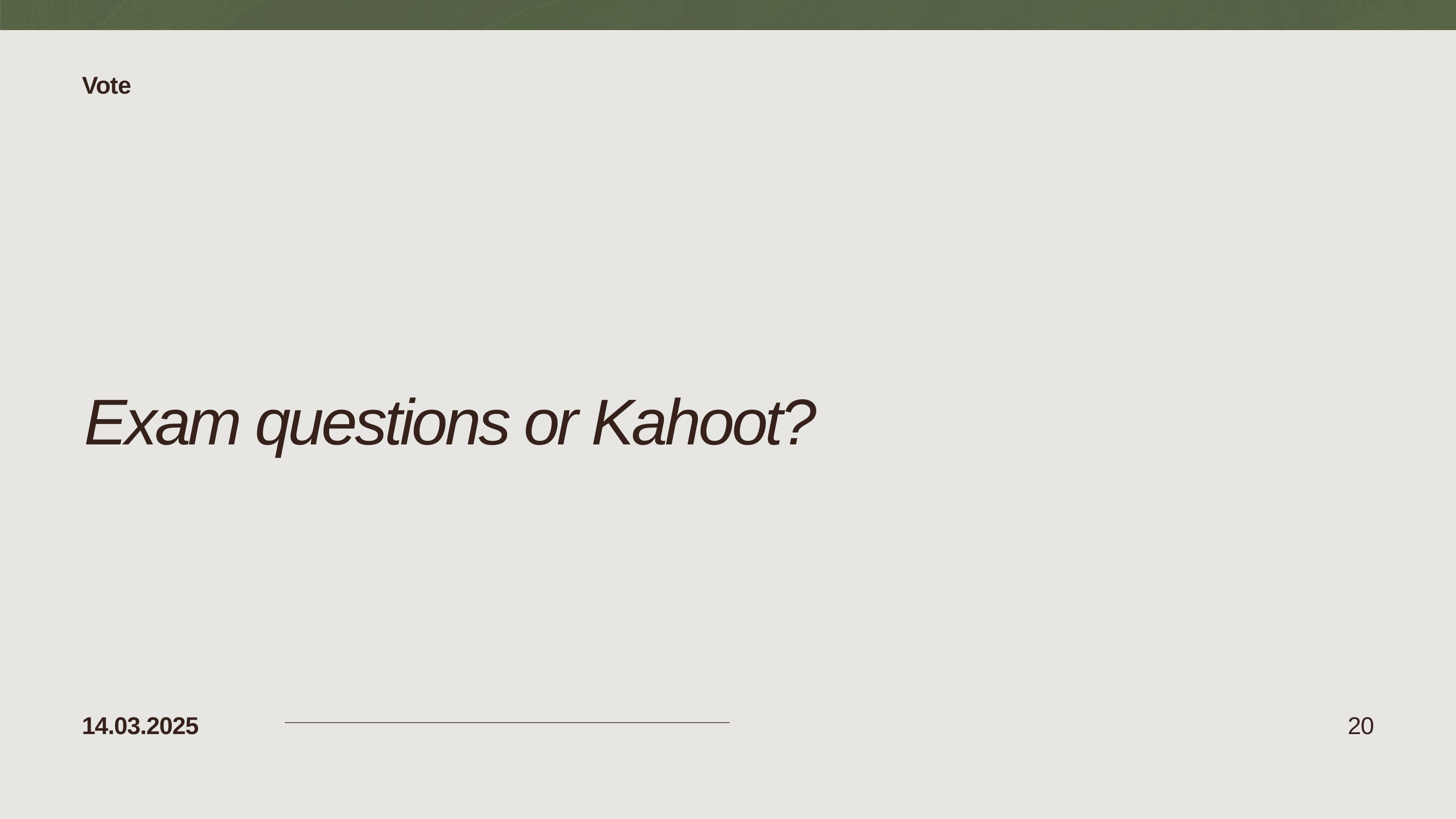

Vote
Exam questions or Kahoot?
14.03.2025
20